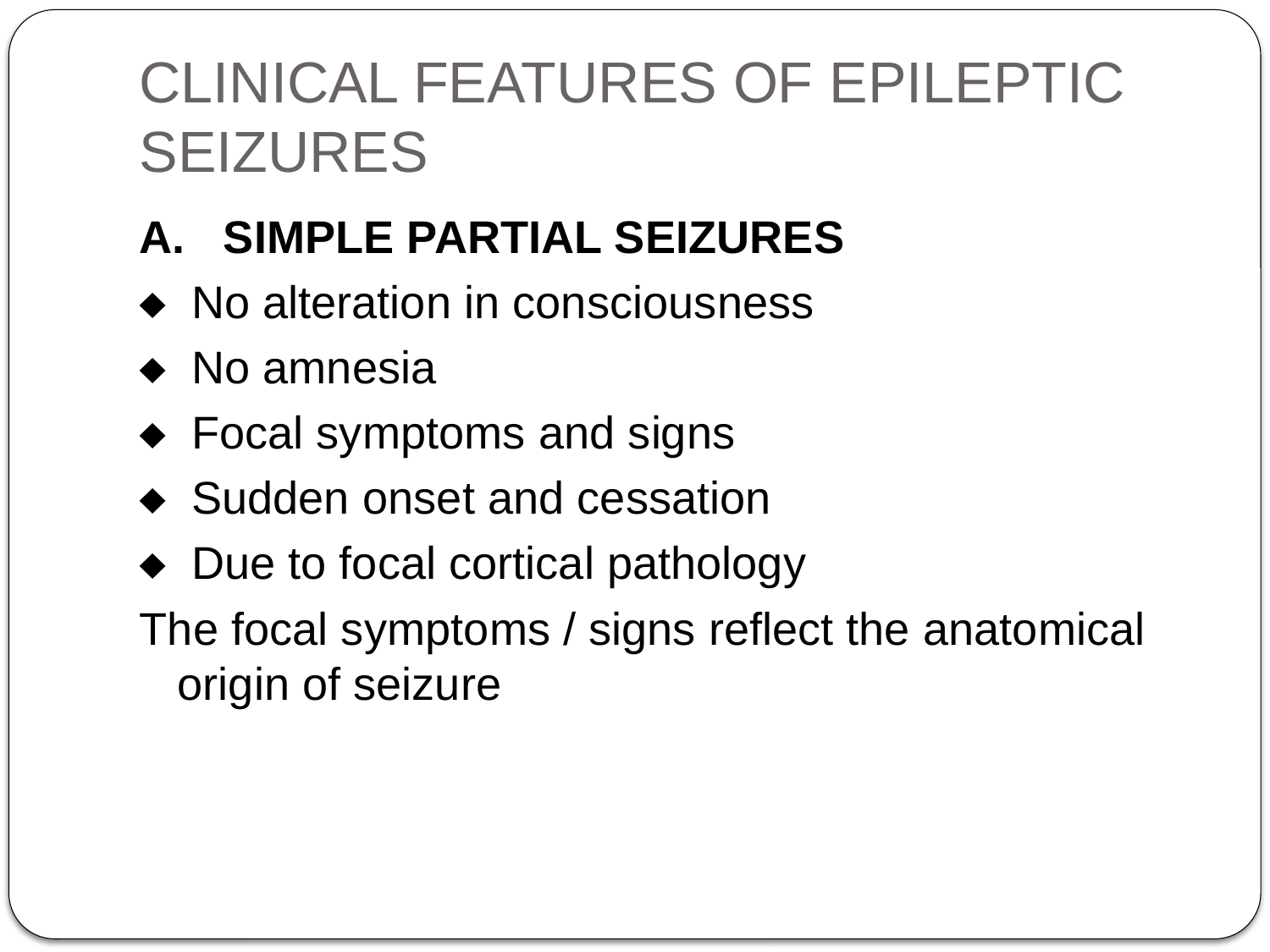

# CLINICAL FEATURES OF EPILEPTIC SEIZURES
A.   SIMPLE PARTIAL SEIZURES
♦  No alteration in consciousness
♦  No amnesia
♦  Focal symptoms and signs
♦  Sudden onset and cessation
♦  Due to focal cortical pathology
The focal symptoms / signs reflect the anatomical origin of seizure